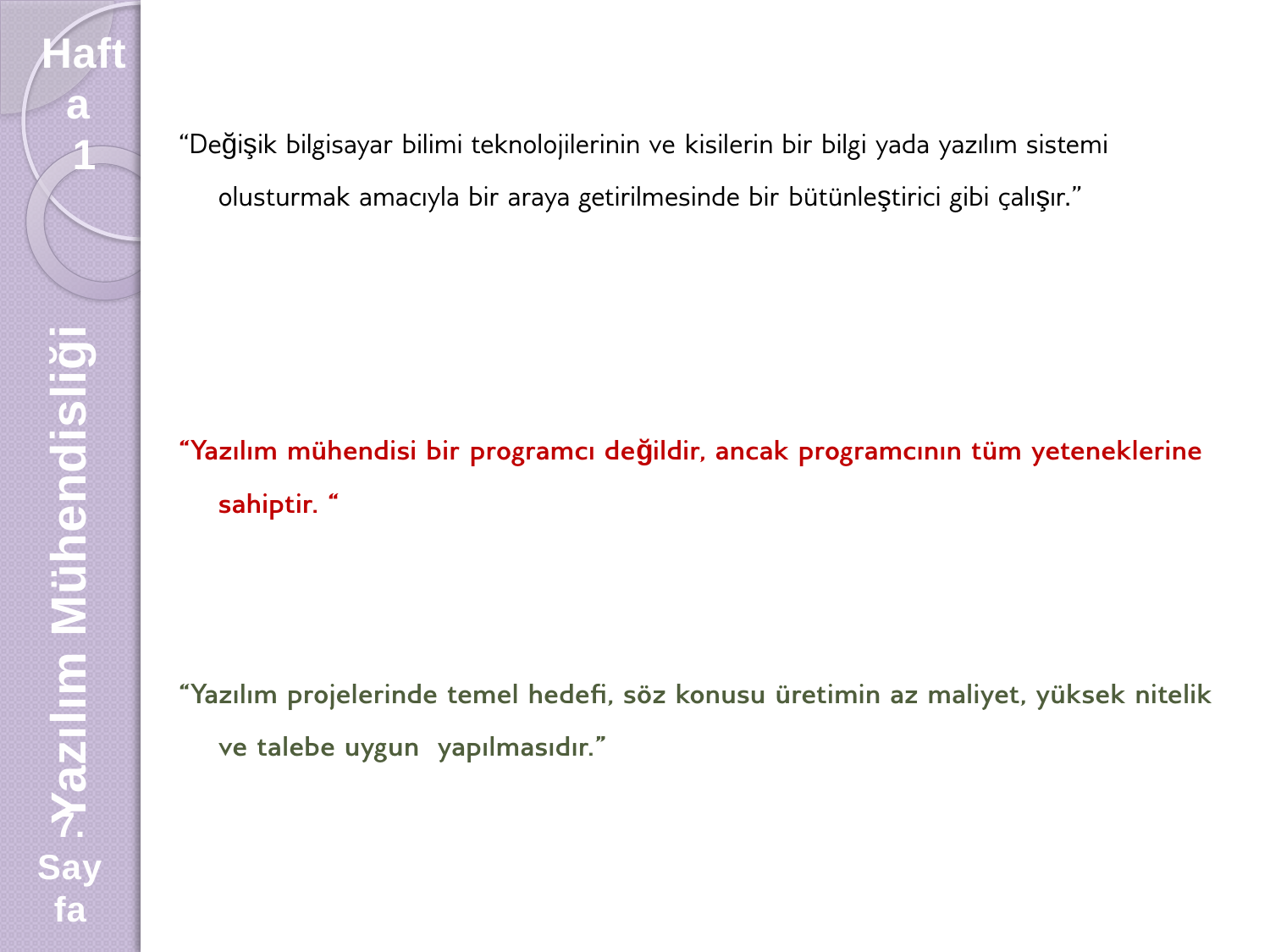

Hafta
1

“Değişik bilgisayar bilimi teknolojilerinin ve kisilerin bir bilgi yada yazılım sistemi olusturmak amacıyla bir araya getirilmesinde bir bütünleştirici gibi çalışır.”

“Yazılım mühendisi bir programcı değildir, ancak programcının tüm yeteneklerine sahiptir. “

“Yazılım projelerinde temel hedefi, söz konusu üretimin az maliyet, yüksek nitelik ve talebe uygun  yapılmasıdır.”
Yazılım Mühendisliği
7.
Sayfa